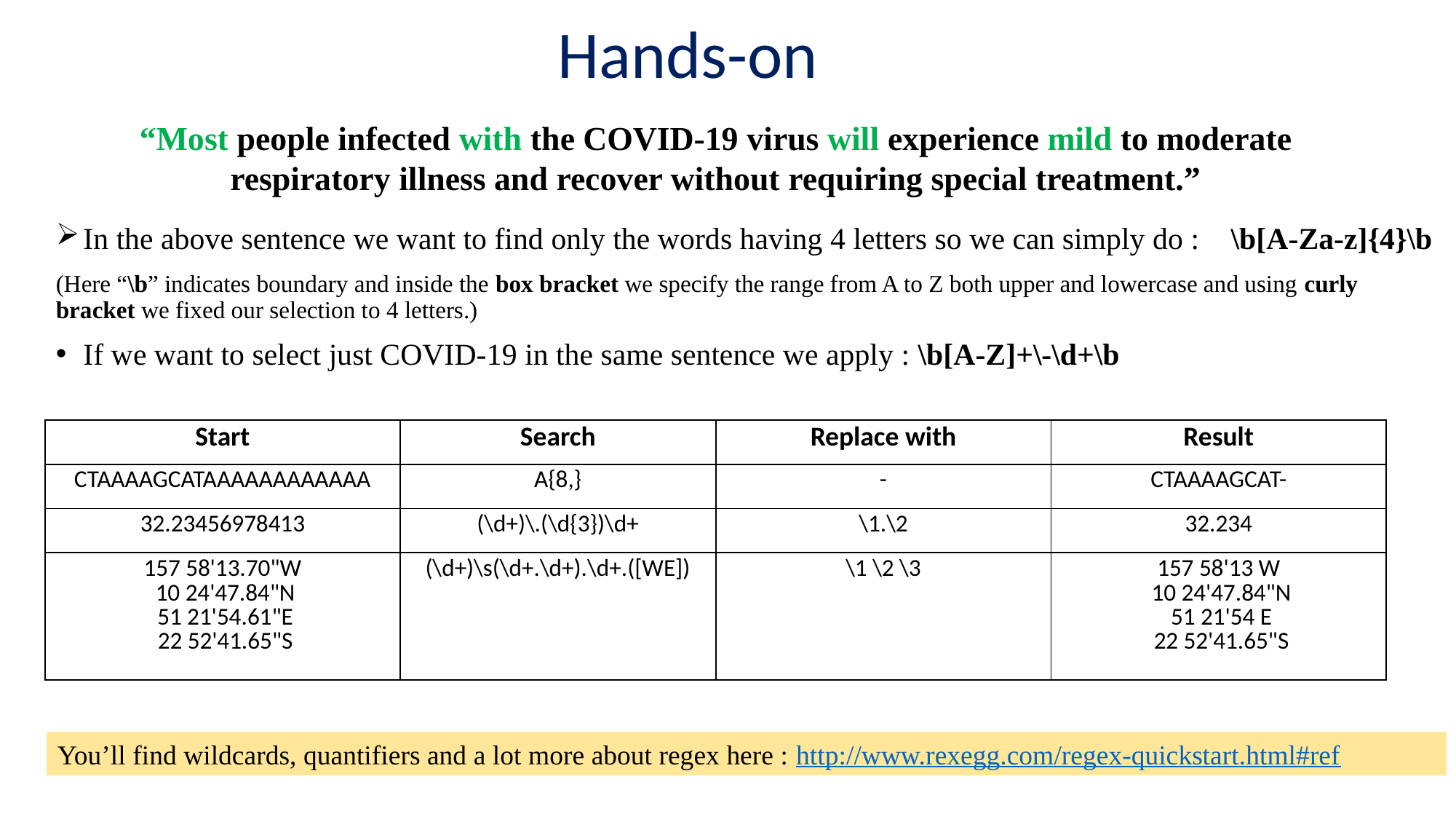

# Hands-on
“Most people infected with the COVID-19 virus will experience mild to moderate respiratory illness and recover without requiring special treatment.”
In the above sentence we want to find only the words having 4 letters so we can simply do :    \b[A-Za-z]{4}\b
(Here “\b” indicates boundary and inside the box bracket we specify the range from A to Z both upper and lowercase and using curly bracket we fixed our selection to 4 letters.)
If we want to select just COVID-19 in the same sentence we apply : \b[A-Z]+\-\d+\b

| Start | Search | Replace with | Result |
| --- | --- | --- | --- |
| CTAAAAGCATAAAAAAAAAAAA | A{8,} | - | CTAAAAGCAT- |
| 32.23456978413 | (\d+)\.(\d{3})\d+ | \1.\2 | 32.234 |
| 157 58'13.70"W 10 24'47.84"N 51 21'54.61"E 22 52'41.65"S | (\d+)\s(\d+.\d+).\d+.([WE]) | \1 \2 \3 | 157 58'13 W 10 24'47.84"N 51 21'54 E 22 52'41.65"S |
You’ll find wildcards, quantifiers and a lot more about regex here : http://www.rexegg.com/regex-quickstart.html#ref